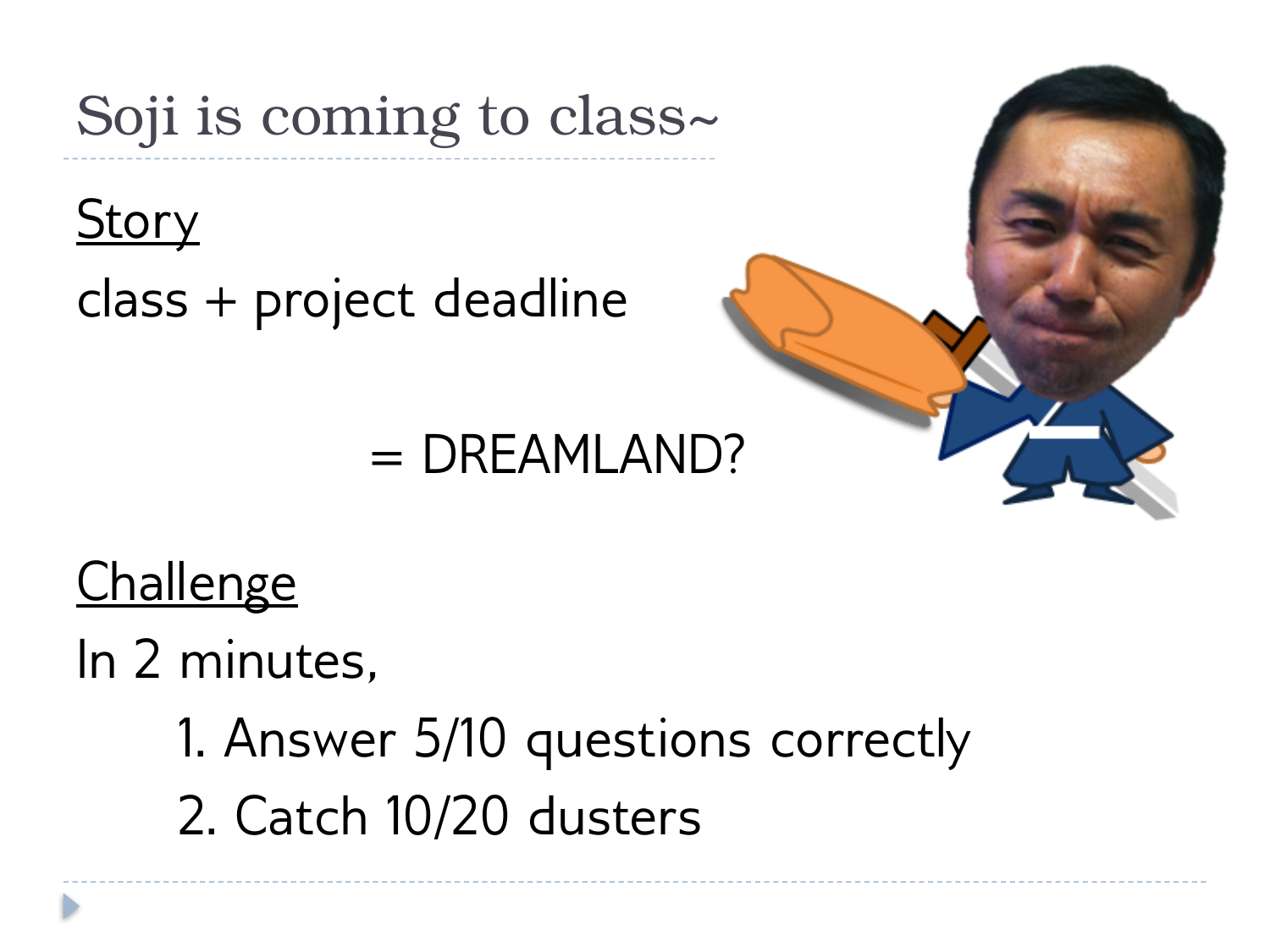

# Soji is coming to class~

Story
class + project deadline

			= DREAMLAND?

Challenge
In 2 minutes,
1. Answer 5/10 questions correctly
2. Catch 10/20 dusters